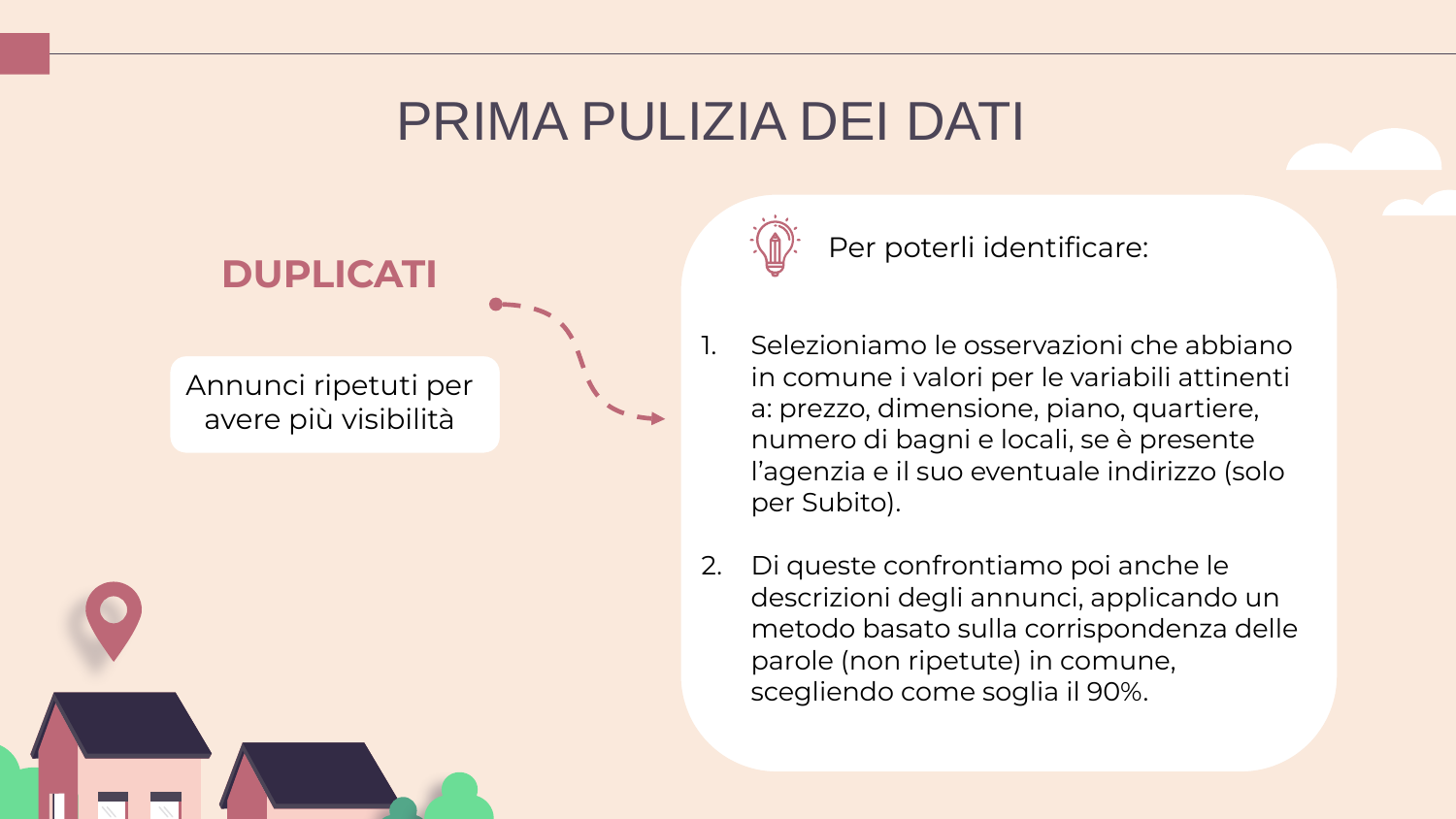

# PRIMA PULIZIA DEI DATI

Per poterli identificare:

Selezioniamo le osservazioni che abbiano in comune i valori per le variabili attinenti a: prezzo, dimensione, piano, quartiere, numero di bagni e locali, se è presente l’agenzia e il suo eventuale indirizzo (solo per Subito).

Di queste confrontiamo poi anche le descrizioni degli annunci, applicando un metodo basato sulla corrispondenza delle parole (non ripetute) in comune, scegliendo come soglia il 90%.
DUPLICATI
Annunci ripetuti per avere più visibilità